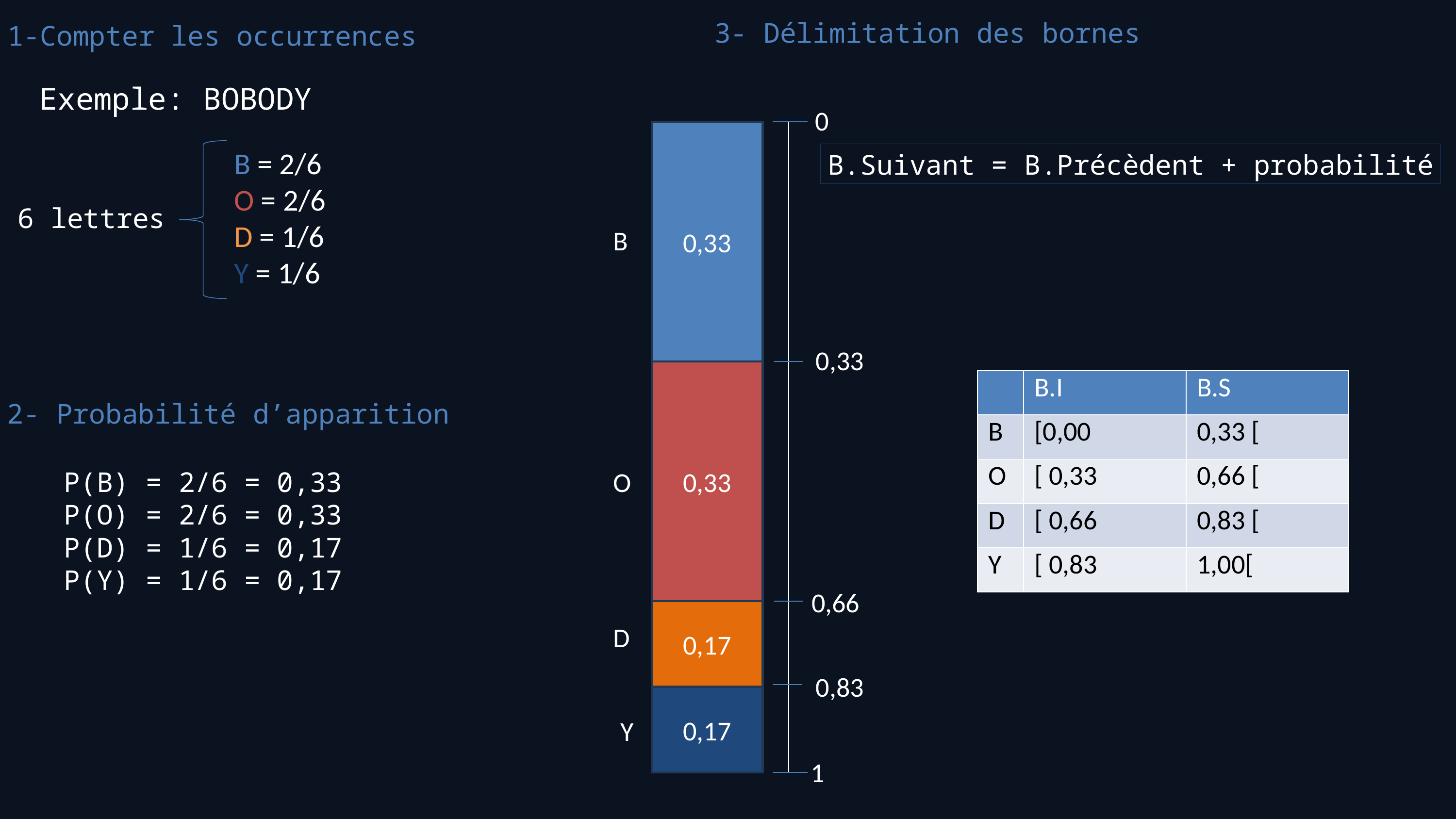

3- Délimitation des bornes
1-Compter les occurrences
Exemple: BOBODY
0
0,33
B = 2/6
O = 2/6
D = 1/6
Y = 1/6

B.Suivant = B.Précèdent + probabilité
6 lettres
B
0,33
0,33
|  | B.I | B.S |
| --- | --- | --- |
| B | [0,00 | 0,33 [ |
| O | [ 0,33 | 0,66 [ |
| D | [ 0,66 | 0,83 [ |
| Y | [ 0,83 | 1,00[ |
2- Probabilité d’apparition
P(B) = 2/6 = 0,33
P(O) = 2/6 = 0,33
P(D) = 1/6 = 0,17
P(Y) = 1/6 = 0,17
O
0,66
0,17
D
0,83
0,17
Y
1